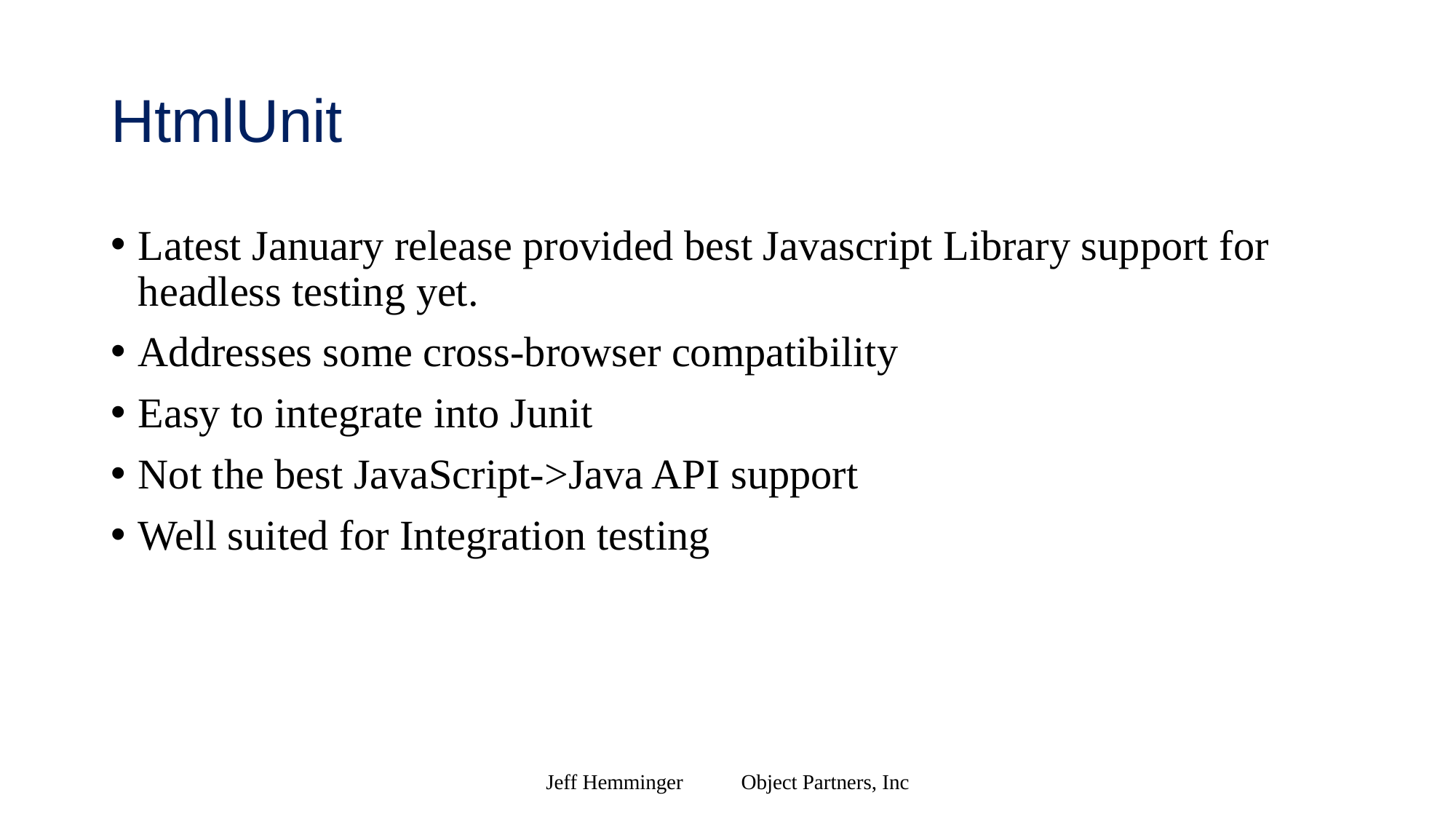

# HtmlUnit
Latest January release provided best Javascript Library support for headless testing yet.
Addresses some cross-browser compatibility
Easy to integrate into Junit
Not the best JavaScript->Java API support
Well suited for Integration testing
Jeff Hemminger           Object Partners, Inc